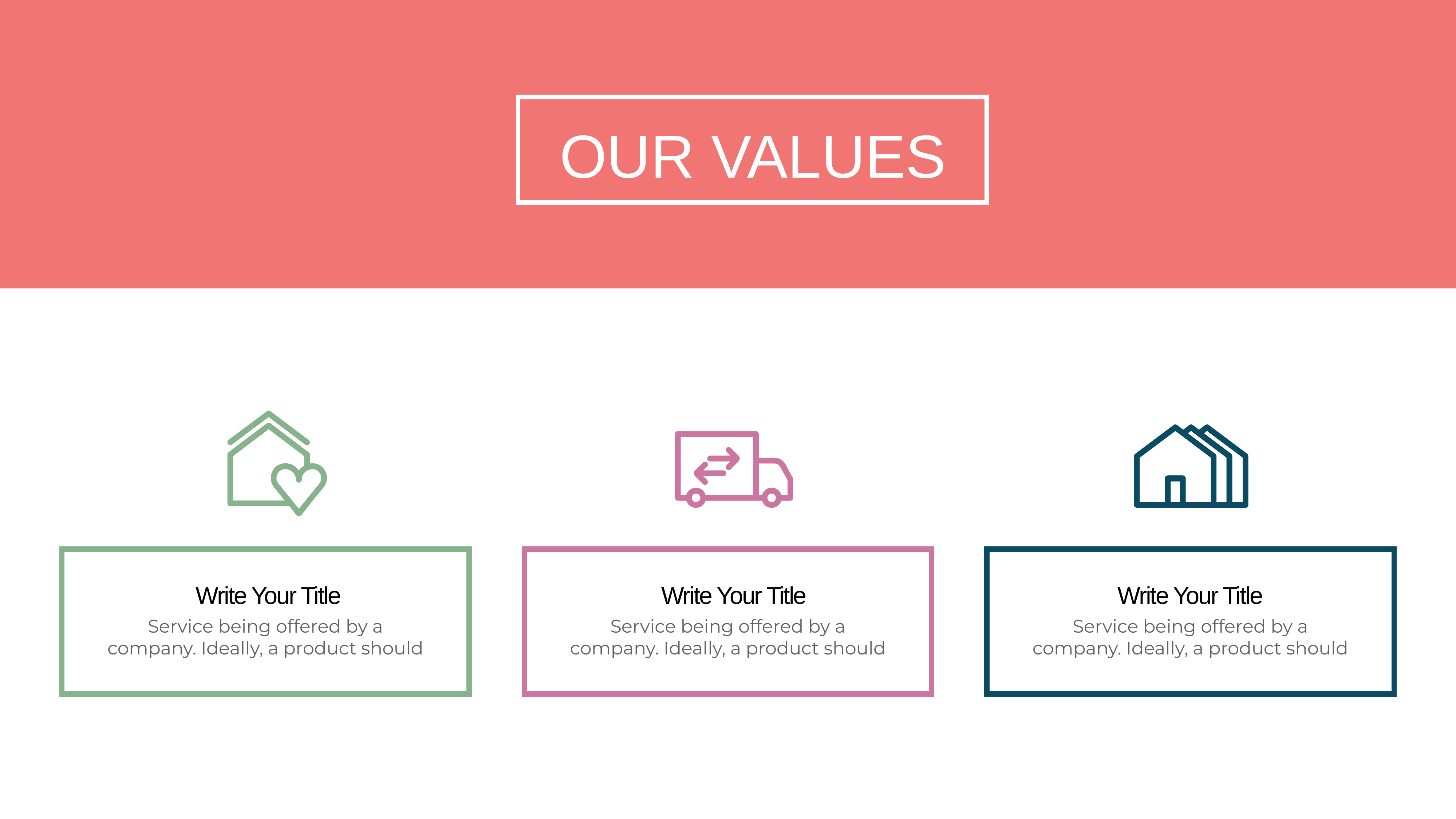

OUR VALUES

Write Your Title
Service being offered by a company. Ideally, a product should
Write Your Title
Service being offered by a company. Ideally, a product should
Write Your Title
Service being offered by a company. Ideally, a product should